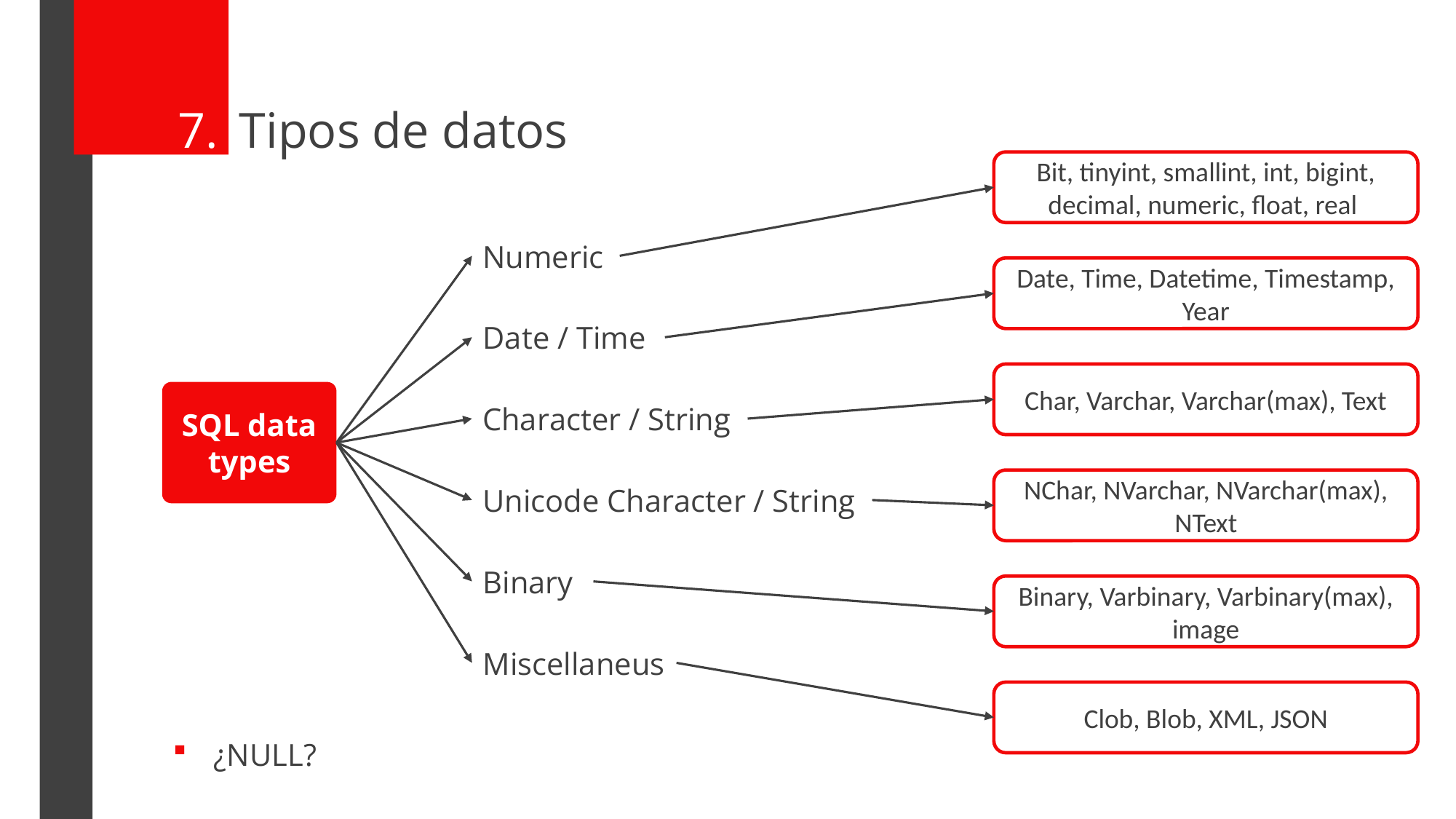

Tipos de datos
Bit, tinyint, smallint, int, bigint, decimal, numeric, float, real
Numeric
Date, Time, Datetime, Timestamp, Year
Date / Time
Char, Varchar, Varchar(max), Text
SQL data types
Character / String
NChar, NVarchar, NVarchar(max), NText
Unicode Character / String
Binary
Binary, Varbinary, Varbinary(max), image
Miscellaneus
Clob, Blob, XML, JSON
¿NULL?